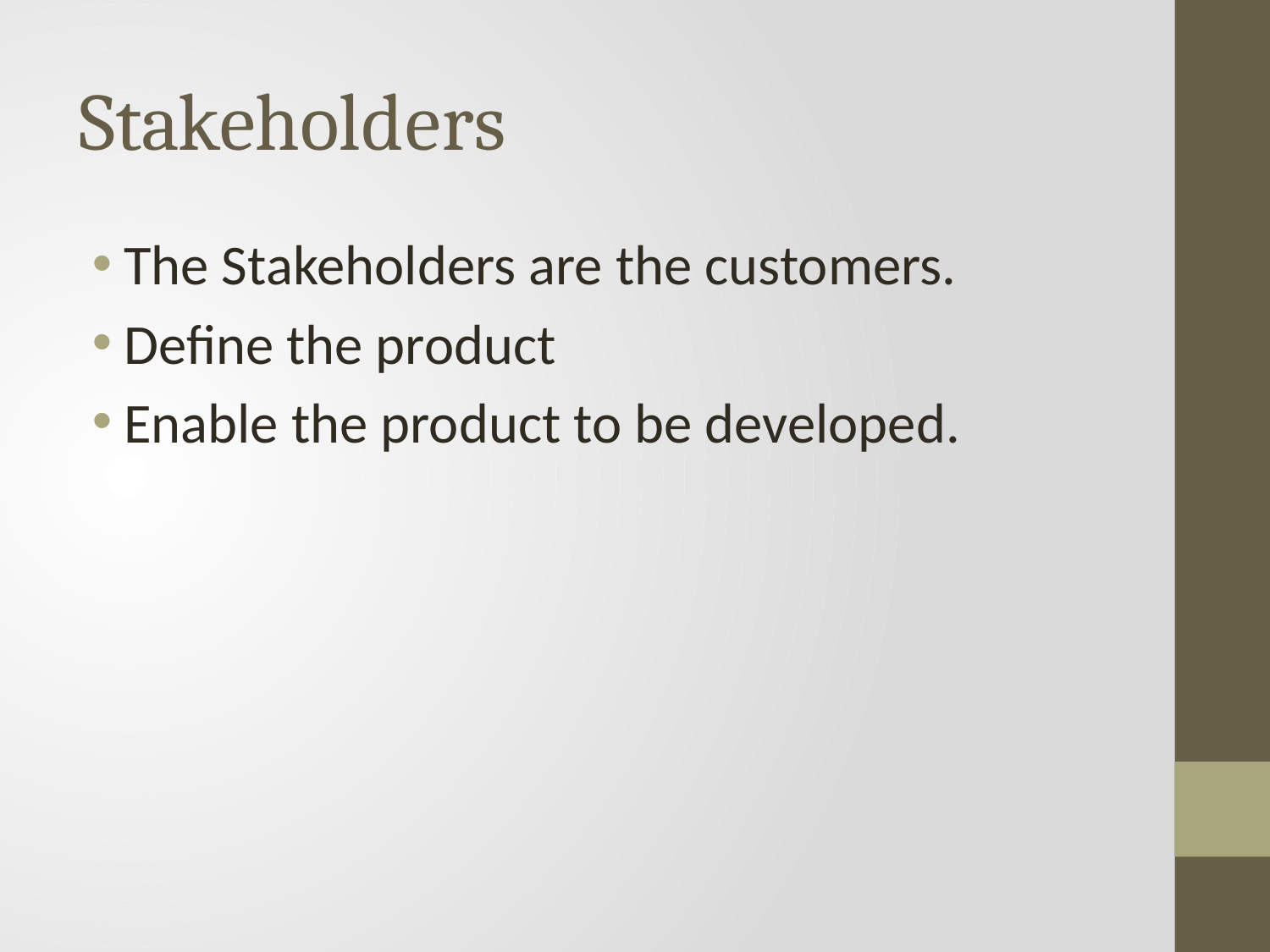

# Stakeholders
The Stakeholders are the customers.
Define the product
Enable the product to be developed.